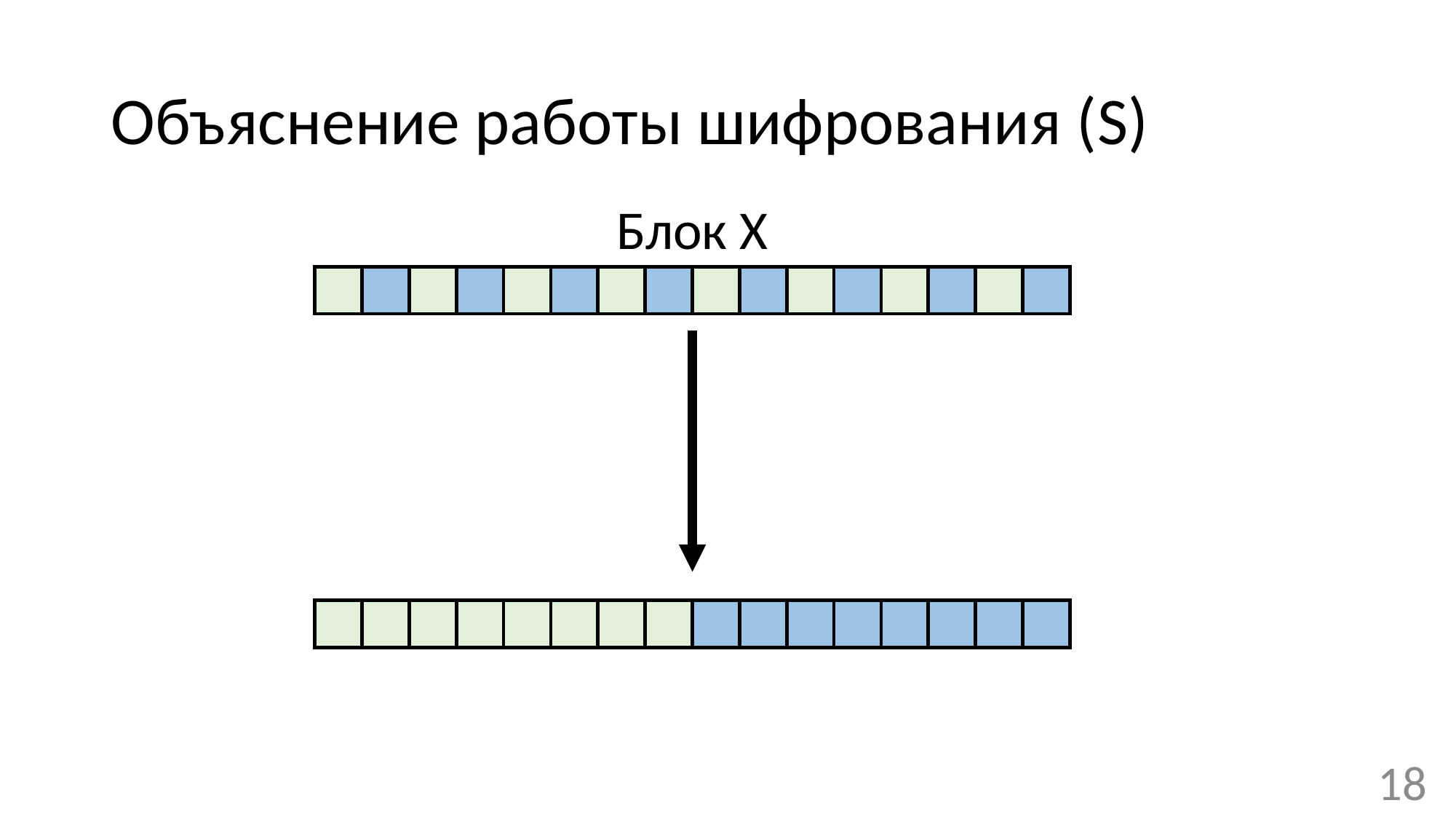

# Объяснение работы шифрования (S)
Блок X

18